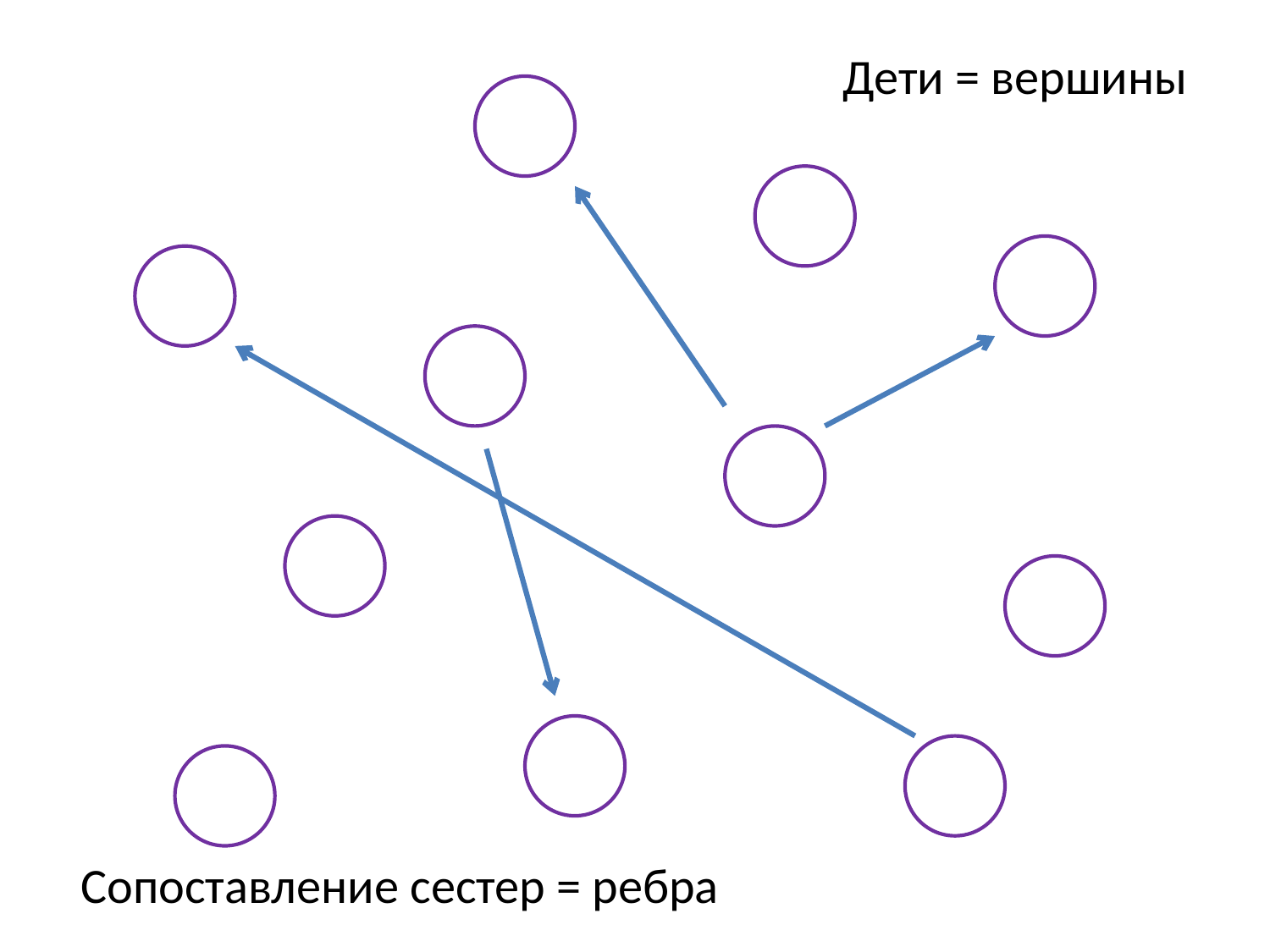

Дети = вершины

Сопоставление сестер = ребра